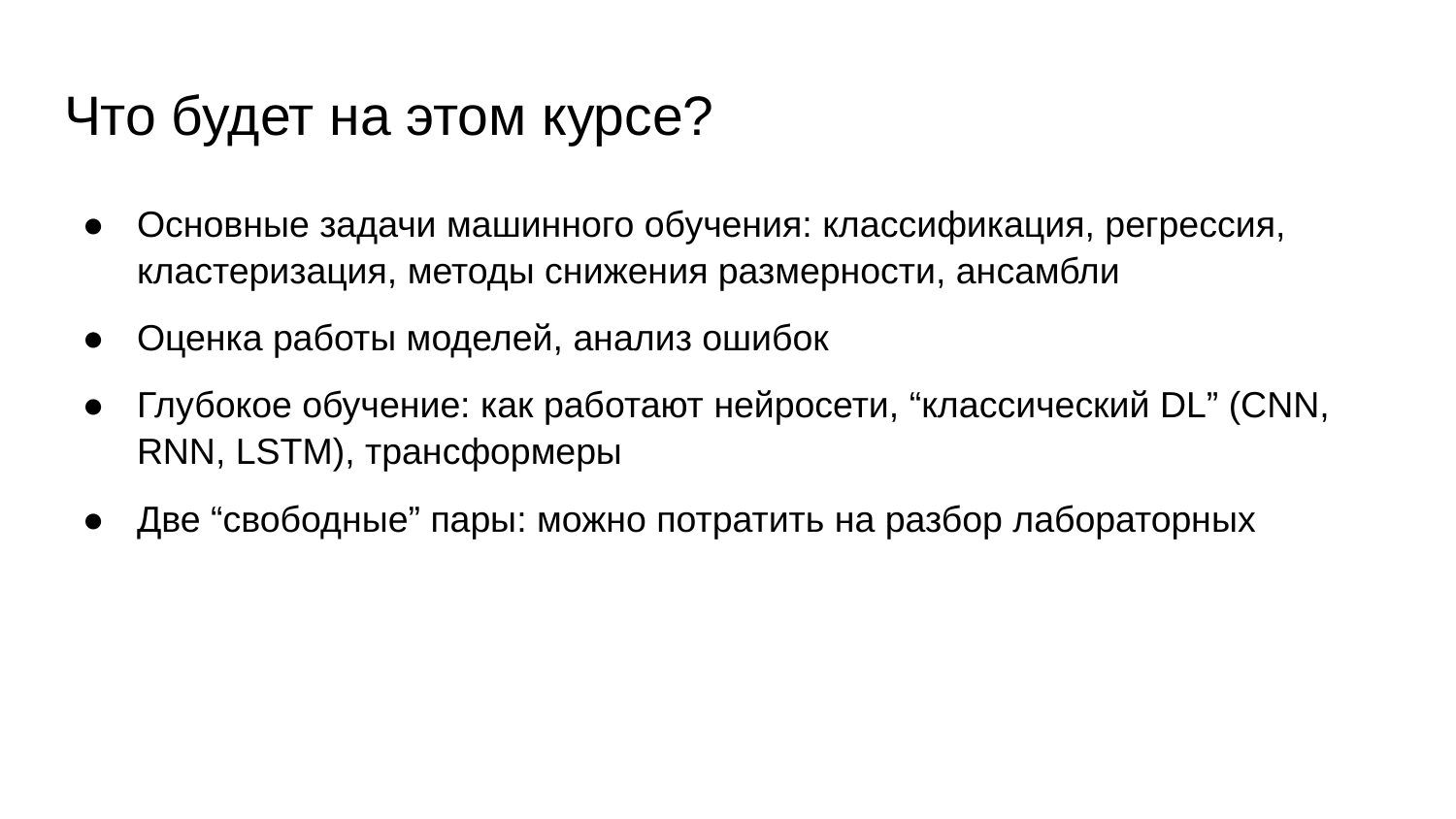

# Что будет на этом курсе?
Основные задачи машинного обучения: классификация, регрессия, кластеризация, методы снижения размерности, ансамбли
Оценка работы моделей, анализ ошибок
Глубокое обучение: как работают нейросети, “классический DL” (CNN, RNN, LSTM), трансформеры
Две “свободные” пары: можно потратить на разбор лабораторных